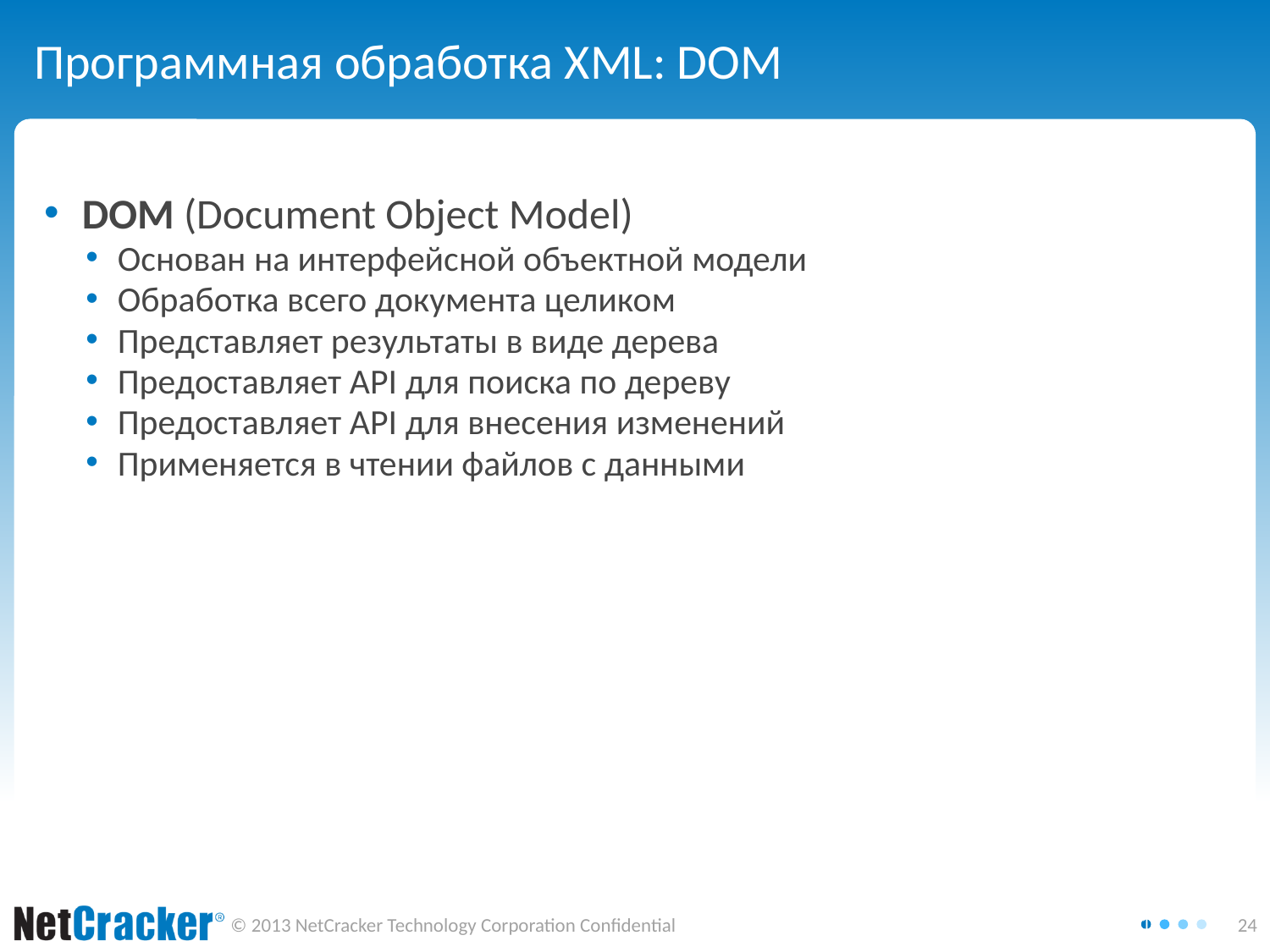

# Программная обработка XML: DOM
DOM (Document Object Model)
Основан на интерфейсной объектной модели
Обработка всего документа целиком
Представляет результаты в виде дерева
Предоставляет API для поиска по дереву
Предоставляет API для внесения изменений
Применяется в чтении файлов с данными

Saturday, October 04, 2014
24